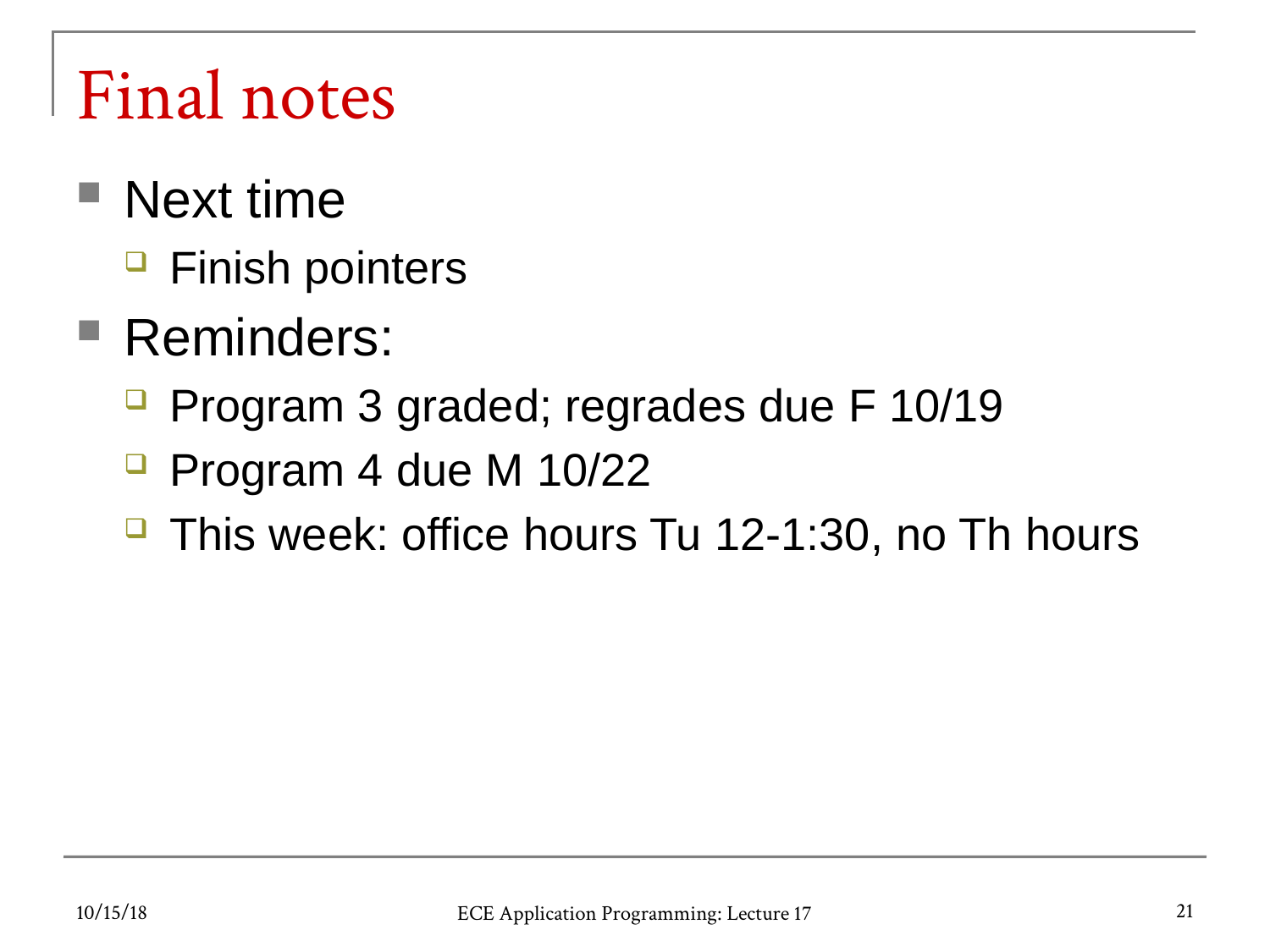

# Final notes
Next time
Finish pointers
Reminders:
Program 3 graded; regrades due F 10/19
Program 4 due M 10/22
This week: office hours Tu 12-1:30, no Th hours
10/15/18
21
ECE Application Programming: Lecture 17